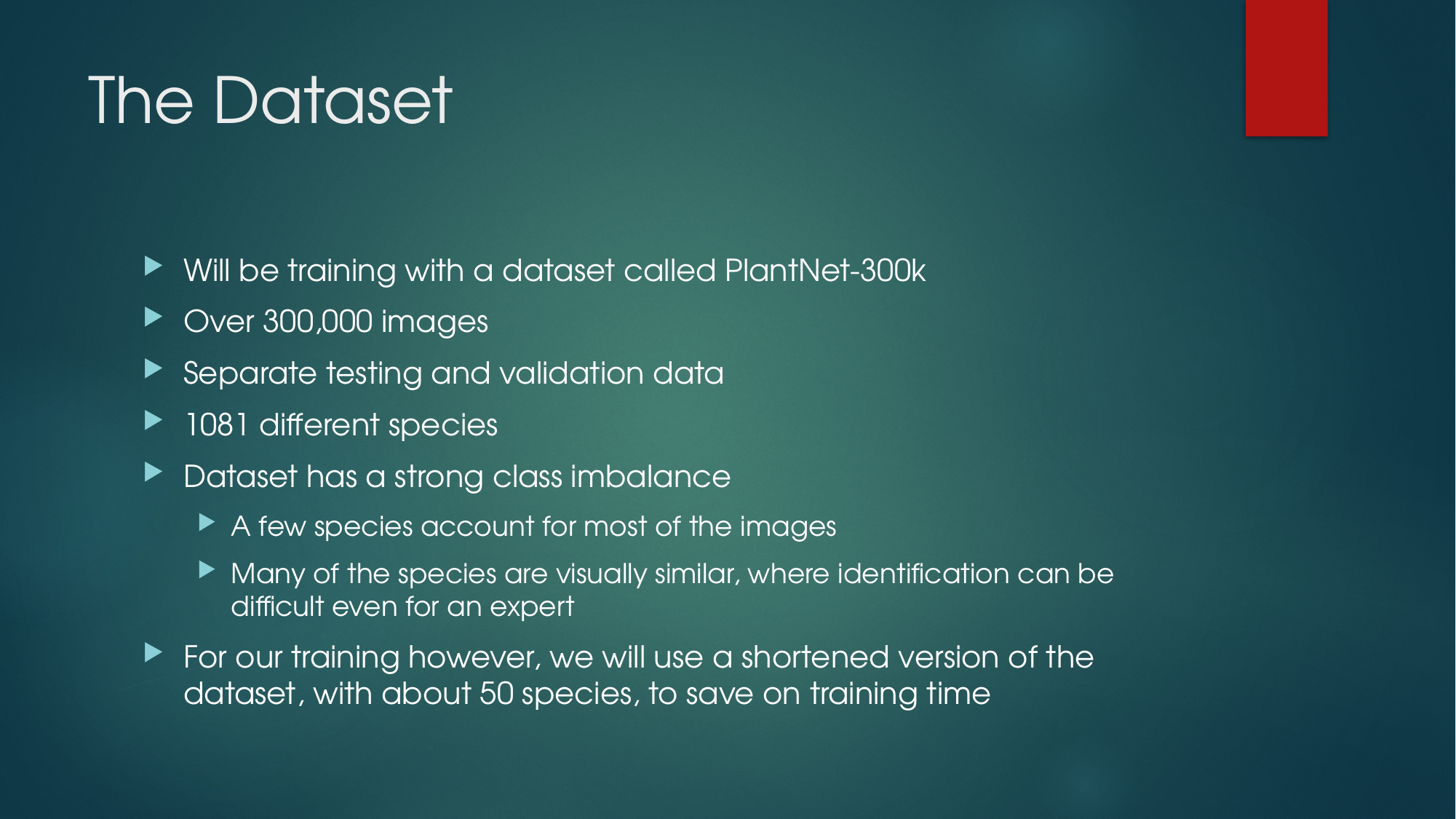

# The Dataset
Will be training with a dataset called PlantNet-300k
Over 300,000 images
Separate testing and validation data
1081 different species
Dataset has a strong class imbalance
A few species account for most of the images
Many of the species are visually similar, where identification can be difficult even for an expert
For our training however, we will use a shortened version of the dataset, with about 50 species, to save on training time